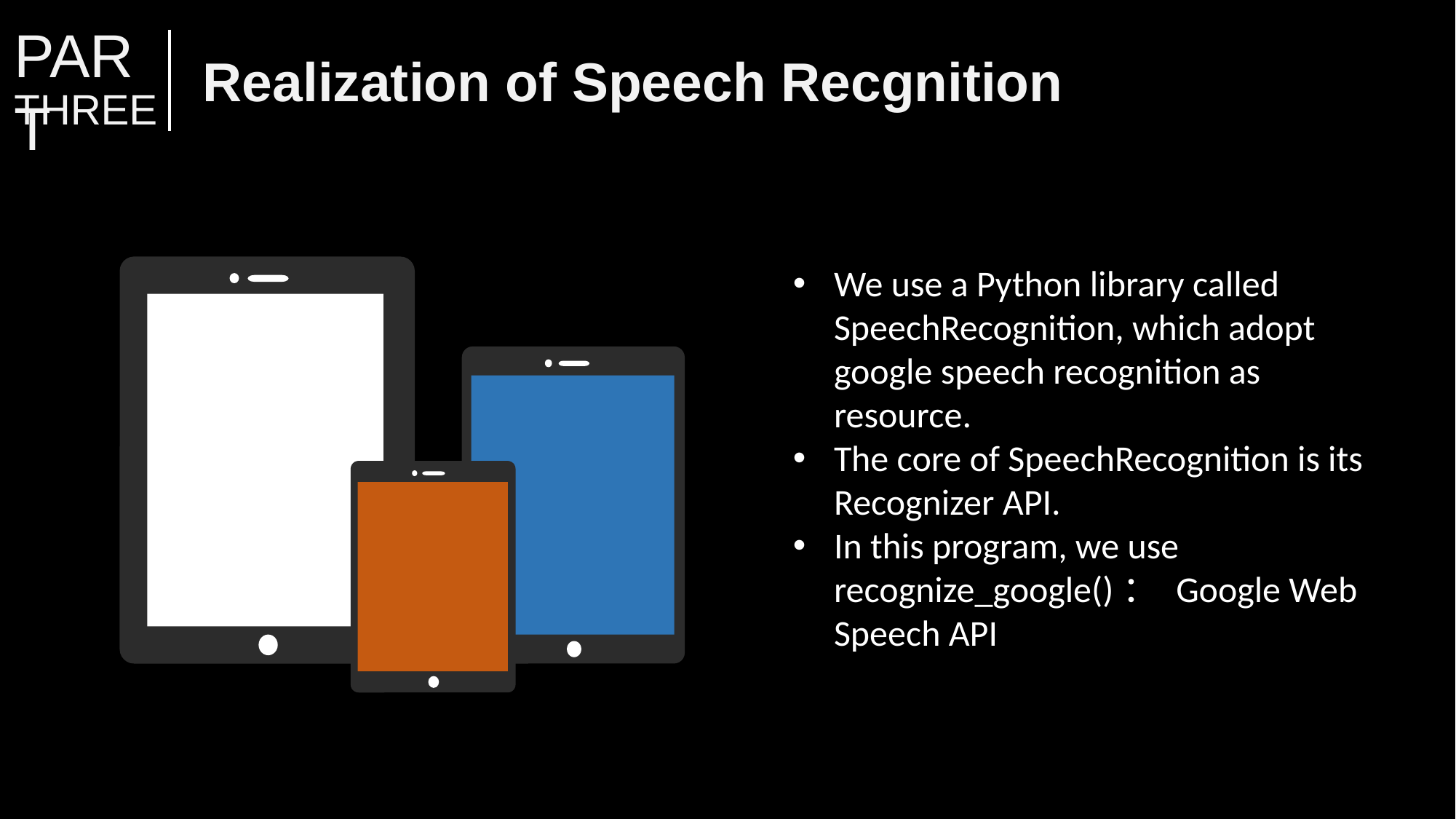

PART
Realization of Speech Recgnition
THREE

We use a Python library called SpeechRecognition, which adopt google speech recognition as resource.
The core of SpeechRecognition is its Recognizer API.
In this program, we use recognize_google()： Google Web Speech API